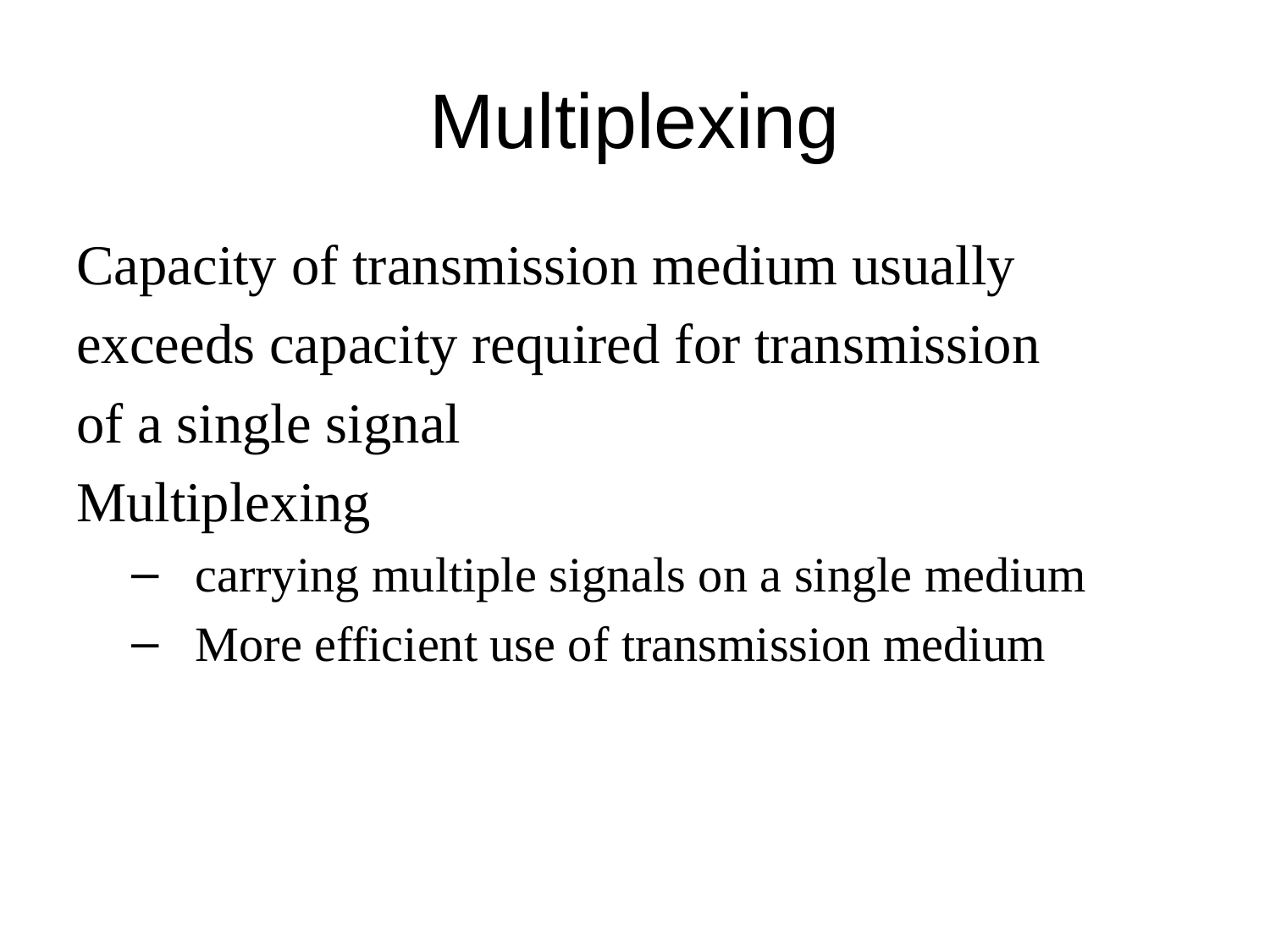

# Multiplexing
Capacity of transmission medium usually
exceeds capacity required for transmission
of a single signal
Multiplexing
carrying multiple signals on a single medium
More efficient use of transmission medium